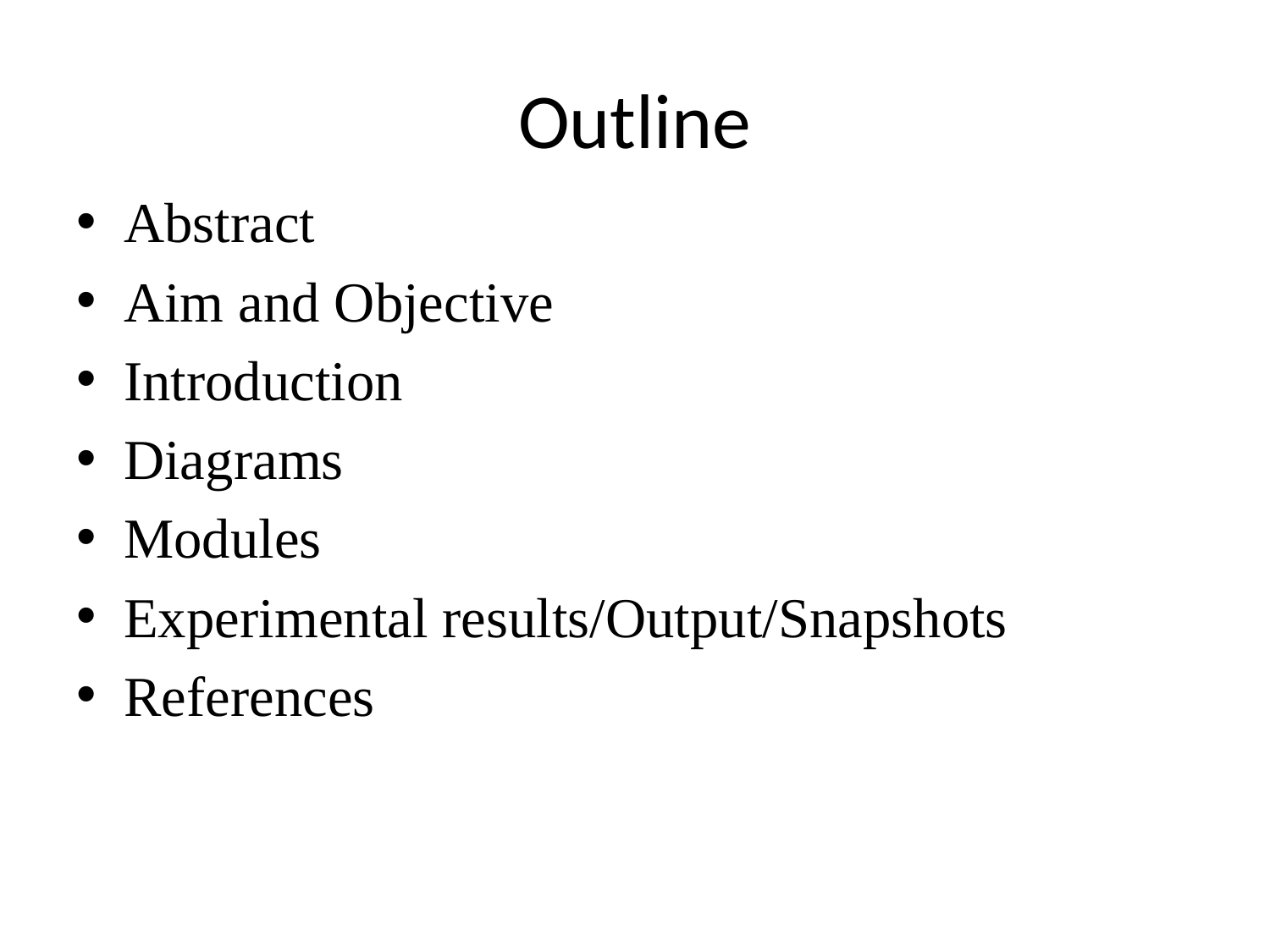

# Outline
Abstract
Aim and Objective
Introduction
Diagrams
Modules
Experimental results/Output/Snapshots
References